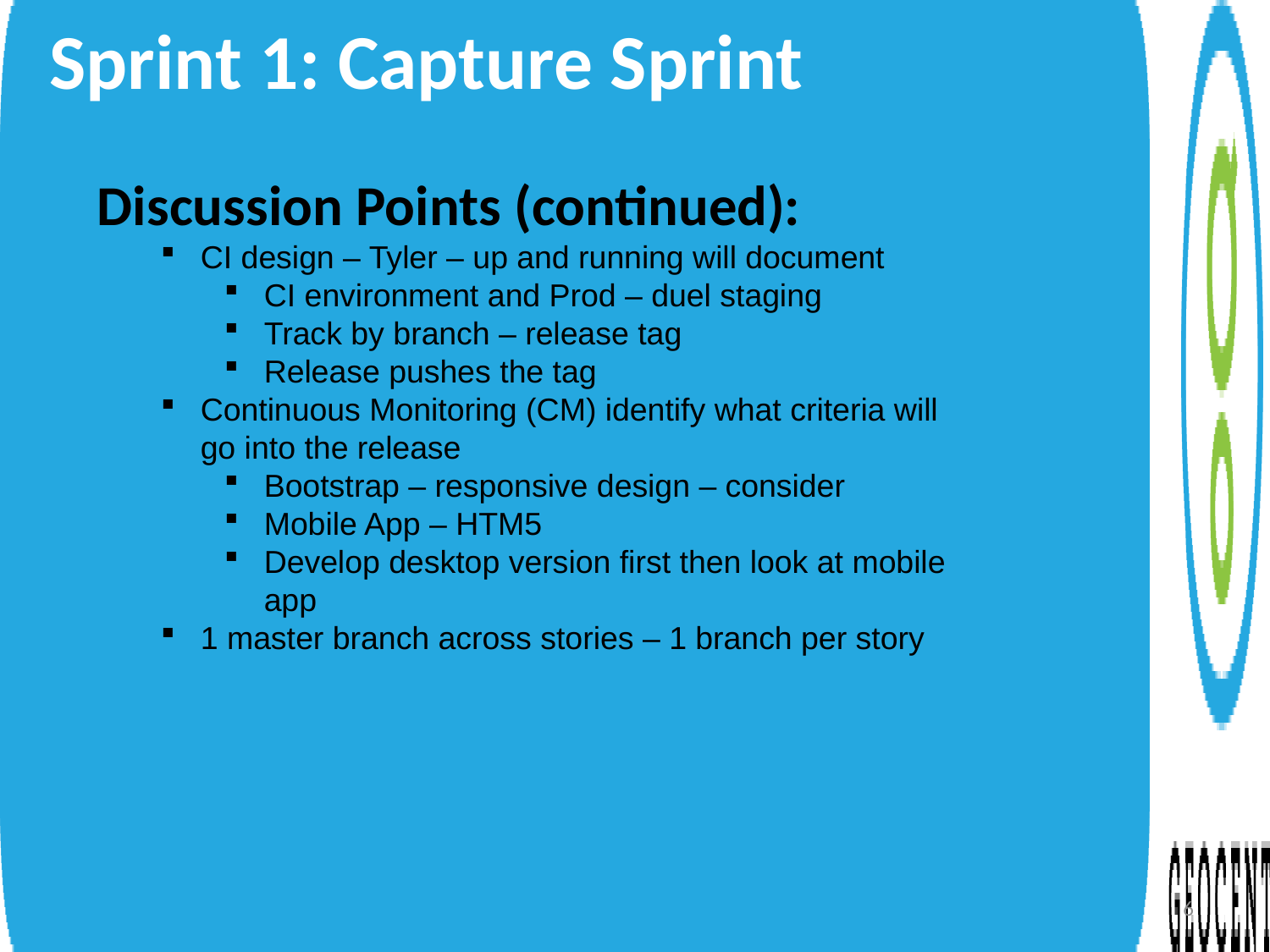

Sprint 1: Capture Sprint
Discussion Points (continued):
CI design – Tyler – up and running will document
CI environment and Prod – duel staging
Track by branch – release tag
Release pushes the tag
Continuous Monitoring (CM) identify what criteria will go into the release
Bootstrap – responsive design – consider
Mobile App – HTM5
Develop desktop version first then look at mobile app
1 master branch across stories – 1 branch per story
6